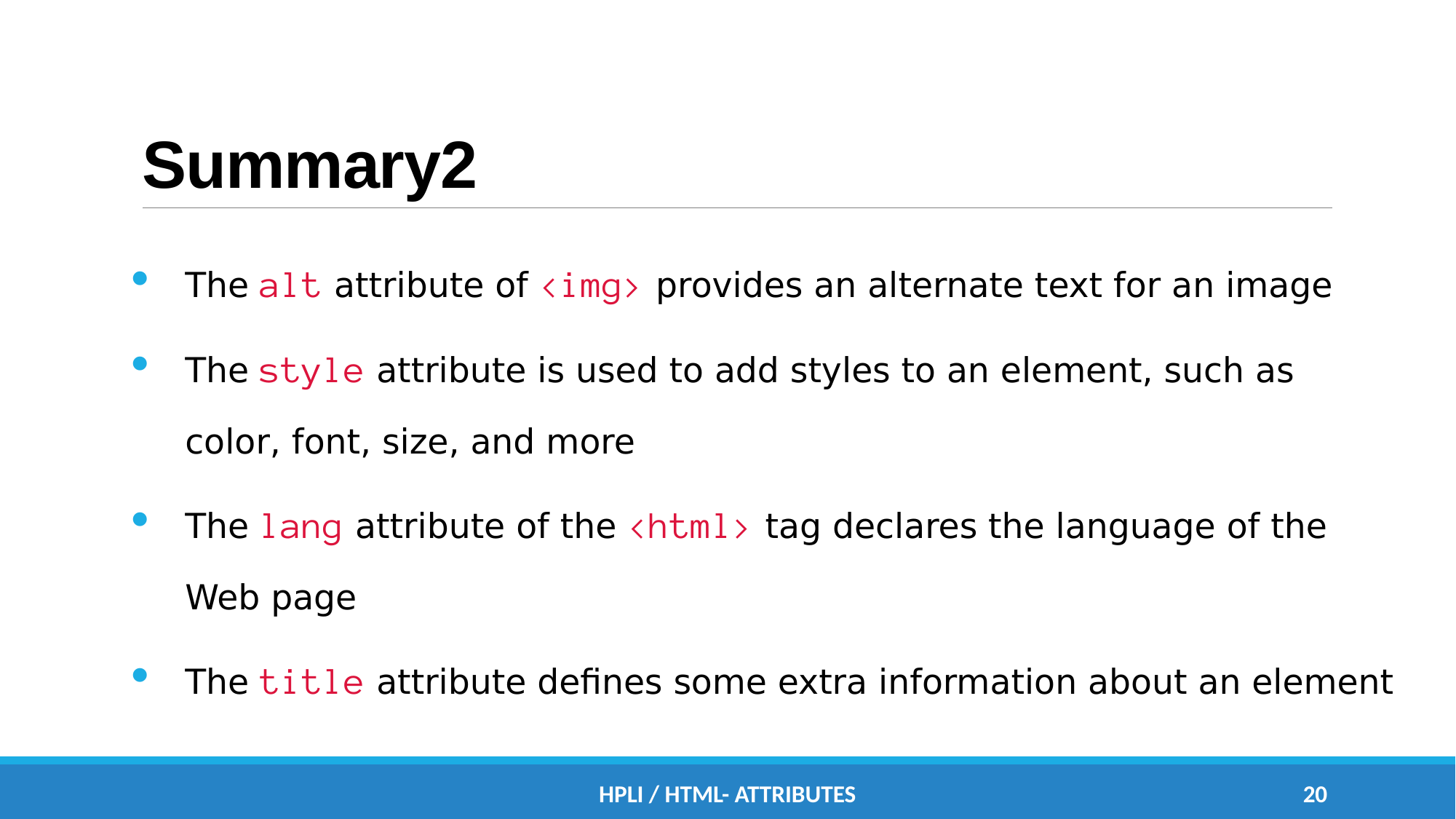

# Summary2
The alt attribute of <img> provides an alternate text for an image
The style attribute is used to add styles to an element, such as color, font, size, and more
The lang attribute of the <html> tag declares the language of the Web page
The title attribute defines some extra information about an element
HPLI / HTML- Attributes
20